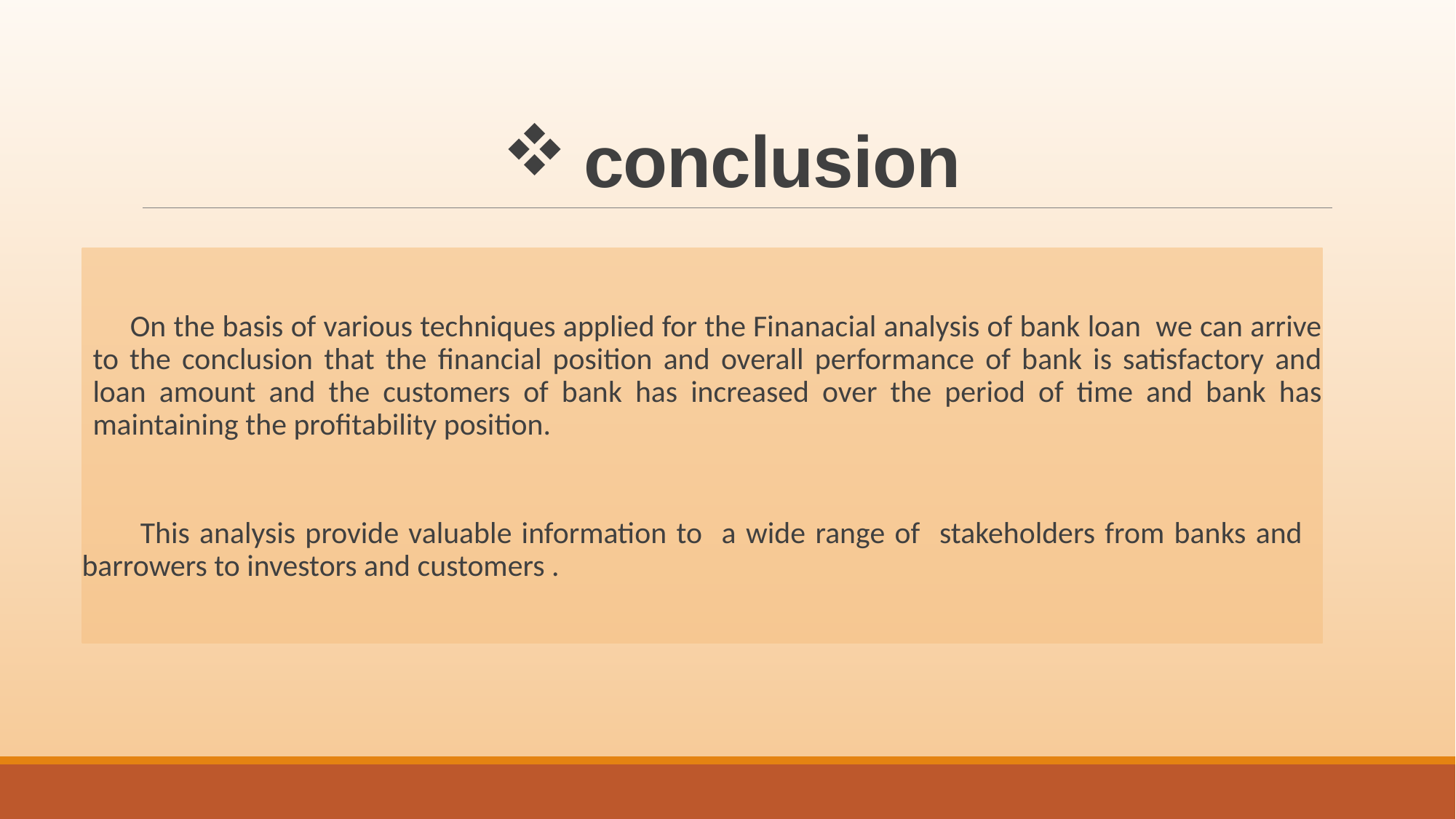

# conclusion

     On the basis of various techniques applied for the Finanacial analysis of bank loan  we can arrive to the conclusion that the financial position and overall performance of bank is satisfactory and loan amount and the customers of bank has increased over the period of time and bank has maintaining the profitability position.

      This analysis provide valuable information to  a wide range of  stakeholders from banks and   barrowers to investors and customers .